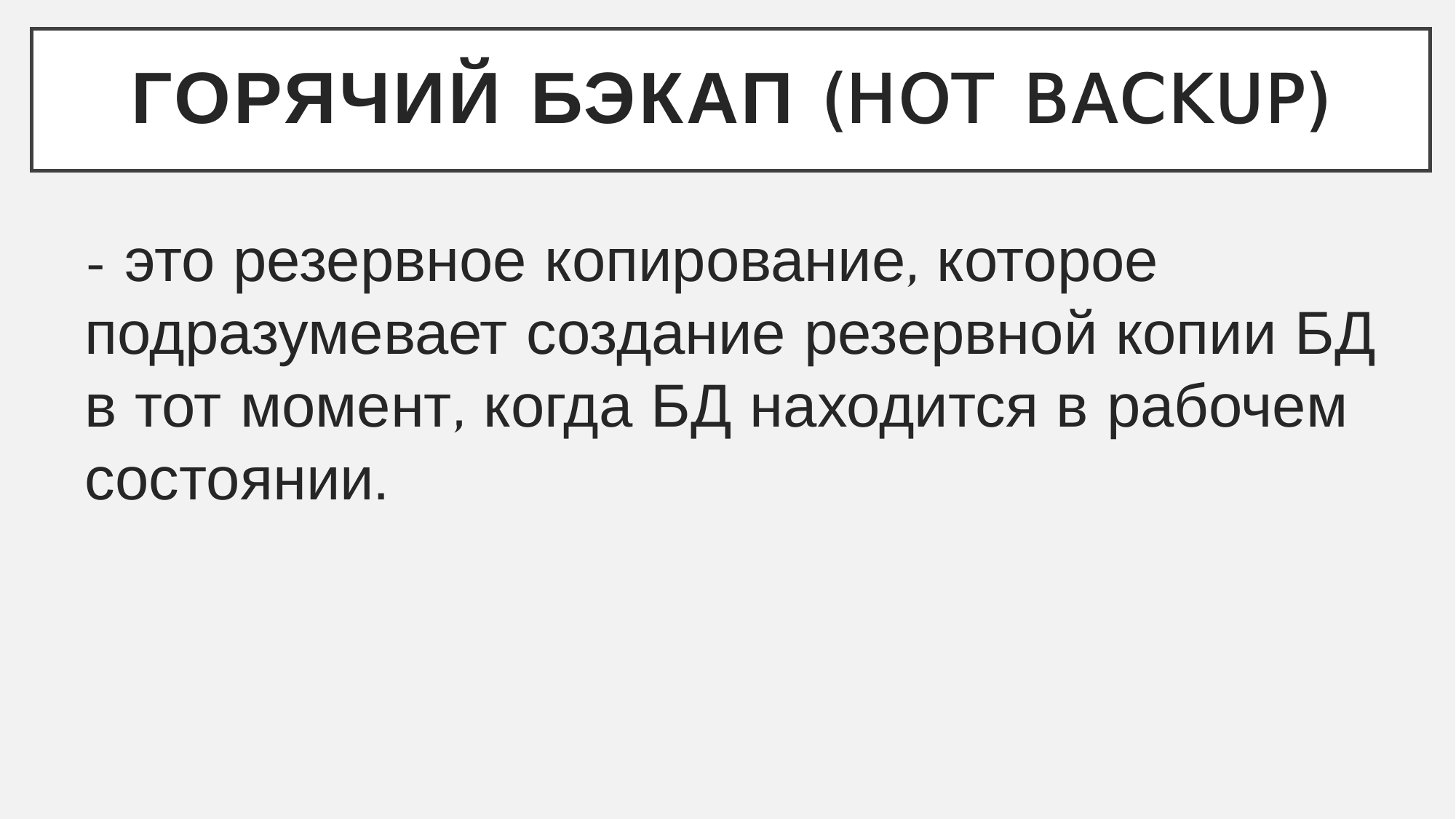

# Горячий бэкап (hot backup)
- это резервное копирование, которое подразумевает создание резервной копии БД в тот момент, когда БД находится в рабочем состоянии.